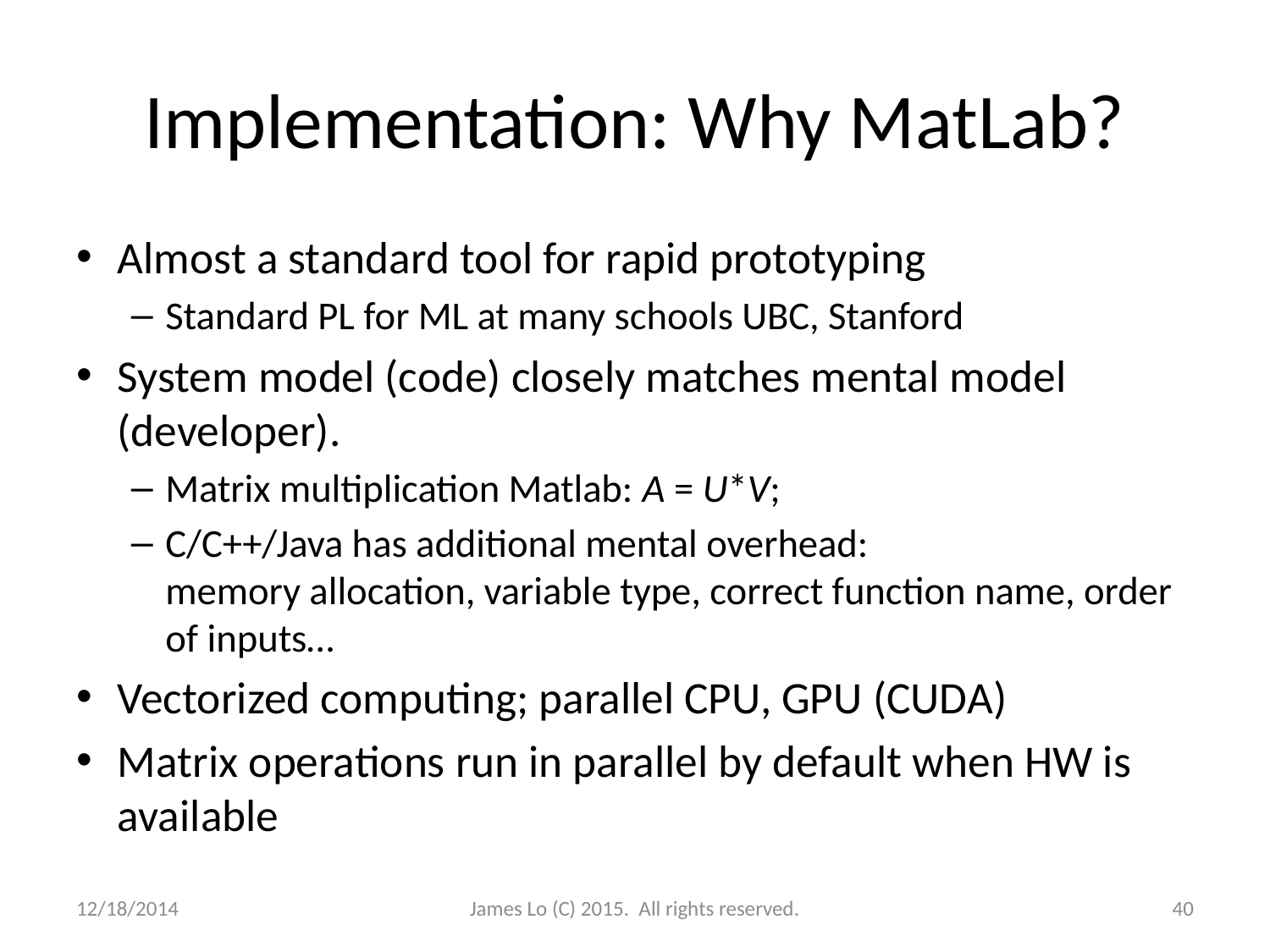

# Implementation: Why MatLab?
Almost a standard tool for rapid prototyping
Standard PL for ML at many schools UBC, Stanford
System model (code) closely matches mental model (developer).
Matrix multiplication Matlab: A = U*V;
C/C++/Java has additional mental overhead:
memory allocation, variable type, correct function name, order of inputs…
Vectorized computing; parallel CPU, GPU (CUDA)
Matrix operations run in parallel by default when HW is available

12/18/2014
James Lo (C) 2015.  All rights reserved.
40